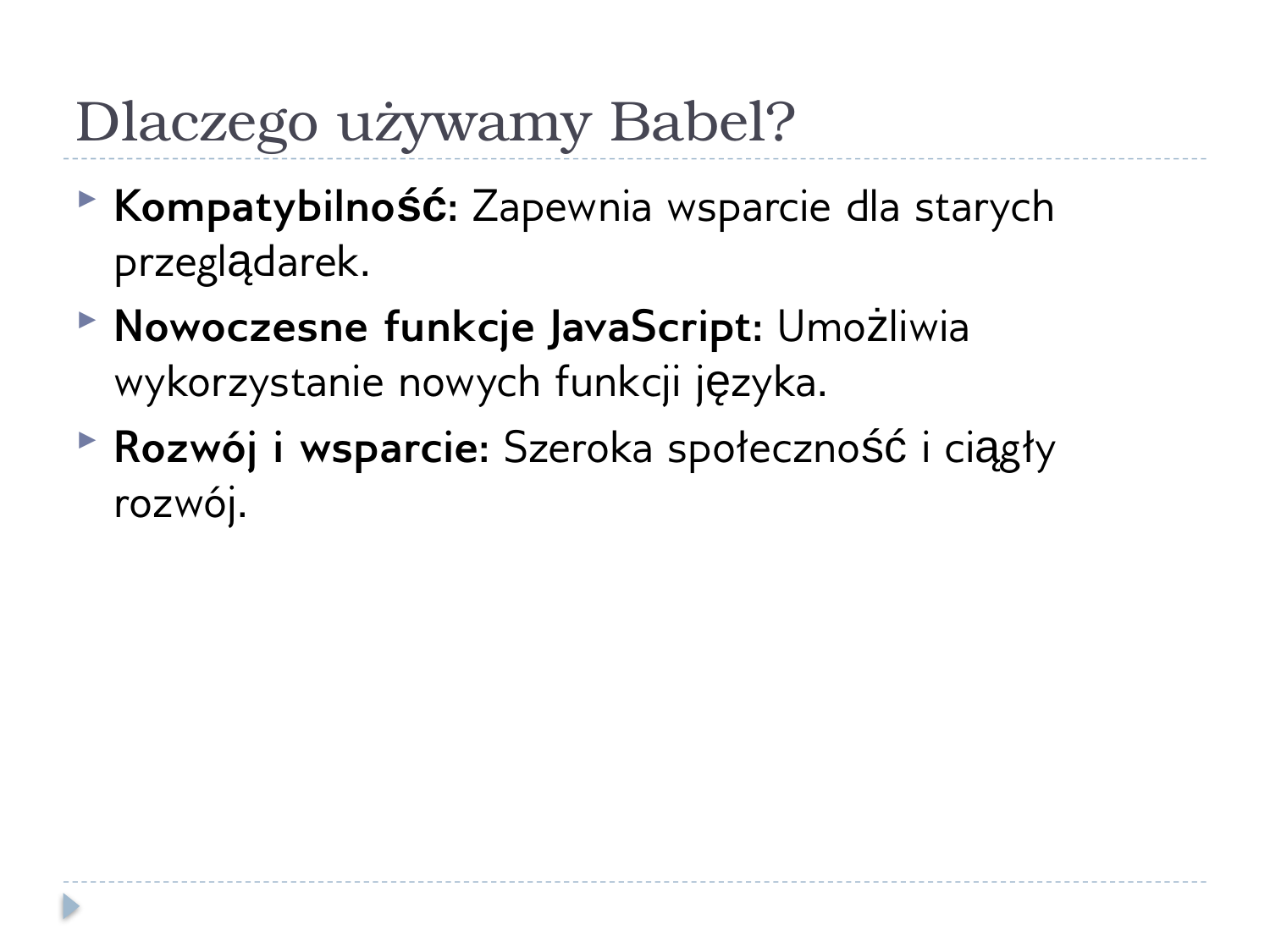

# Dlaczego używamy Babel?
Kompatybilność: Zapewnia wsparcie dla starych przeglądarek.
Nowoczesne funkcje JavaScript: Umożliwia wykorzystanie nowych funkcji języka.
Rozwój i wsparcie: Szeroka społeczność i ciągły rozwój.